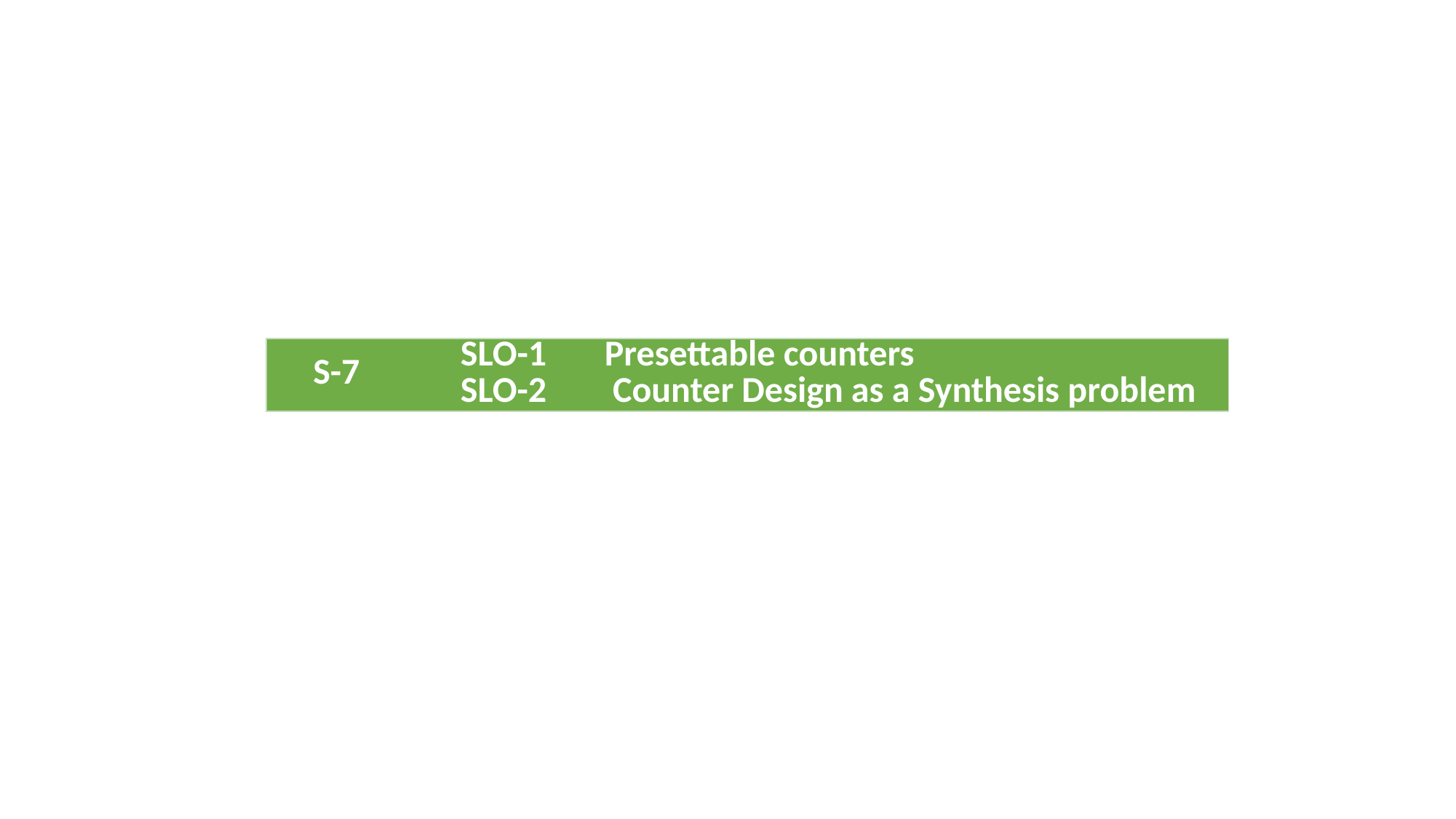

| S-7 | SLO-1 | Presettable counters |
| --- | --- | --- |
|  | SLO-2 | Counter Design as a Synthesis problem |